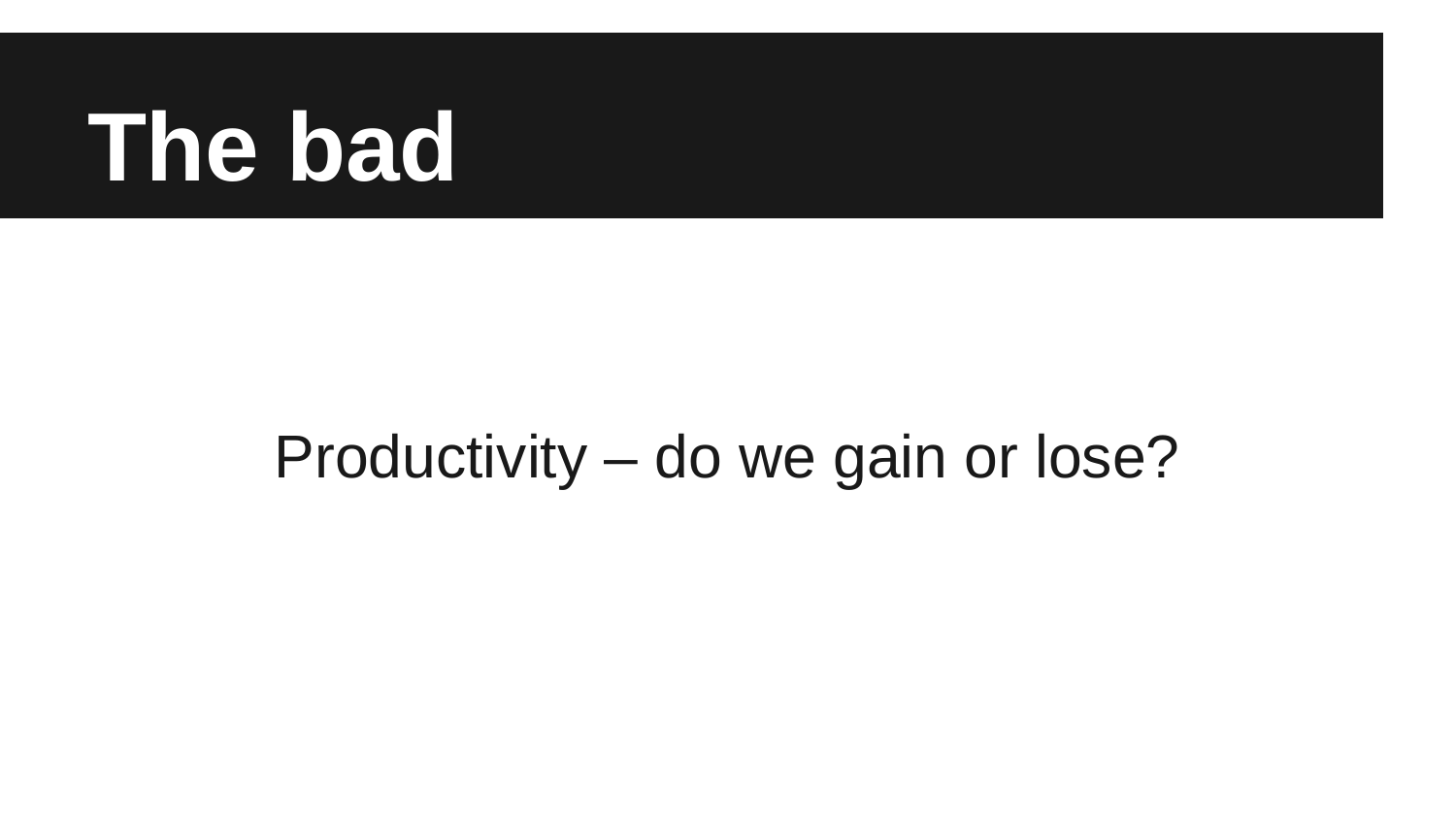

# The bad
Productivity – do we gain or lose?